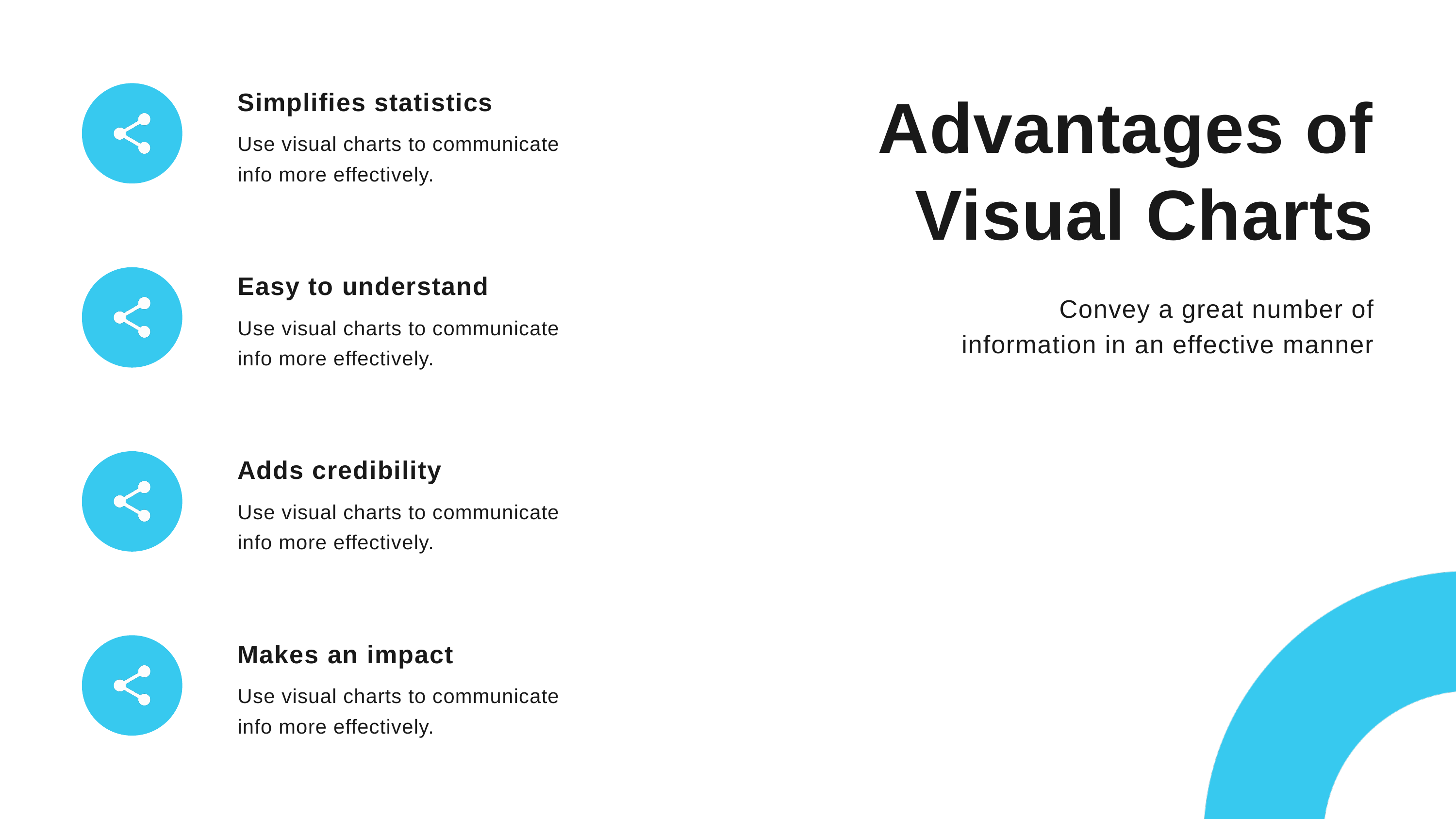

Advantages of Visual Charts
Convey a great number of
information in an effective manner

Simplifies statistics
Use visual charts to communicate
info more effectively.

Easy to understand
Use visual charts to communicate
info more effectively.

Adds credibility
Use visual charts to communicate
info more effectively.

Makes an impact
Use visual charts to communicate
info more effectively.